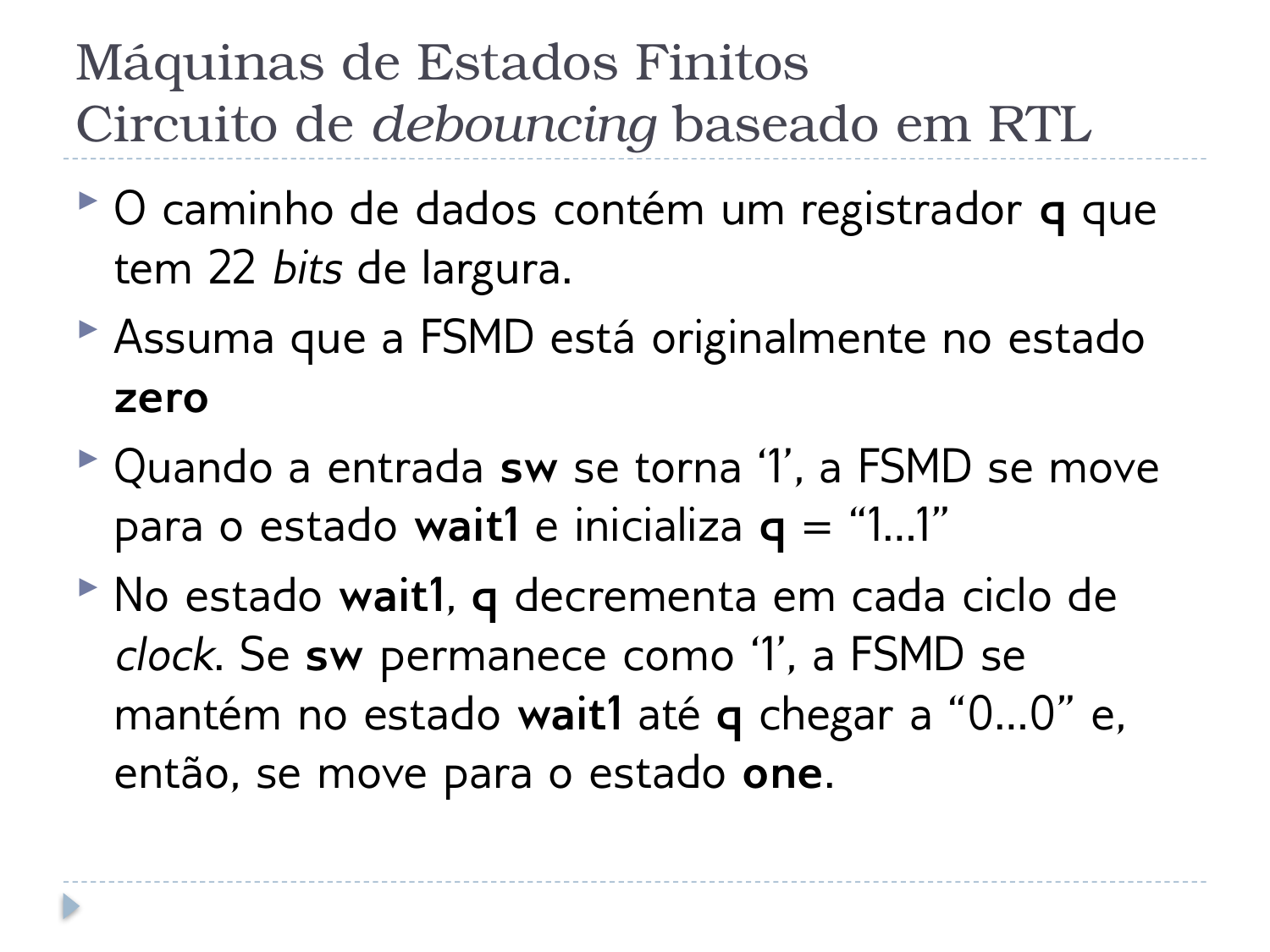

# Máquinas de Estados Finitos Circuito de debouncing baseado em RTL
O caminho de dados contém um registrador q que tem 22 bits de largura.
Assuma que a FSMD está originalmente no estado zero
Quando a entrada sw se torna ‘1’, a FSMD se move para o estado wait1 e inicializa q = “1…1”
No estado wait1, q decrementa em cada ciclo de clock. Se sw permanece como ‘1’, a FSMD se mantém no estado wait1 até q chegar a “0…0” e, então, se move para o estado one.